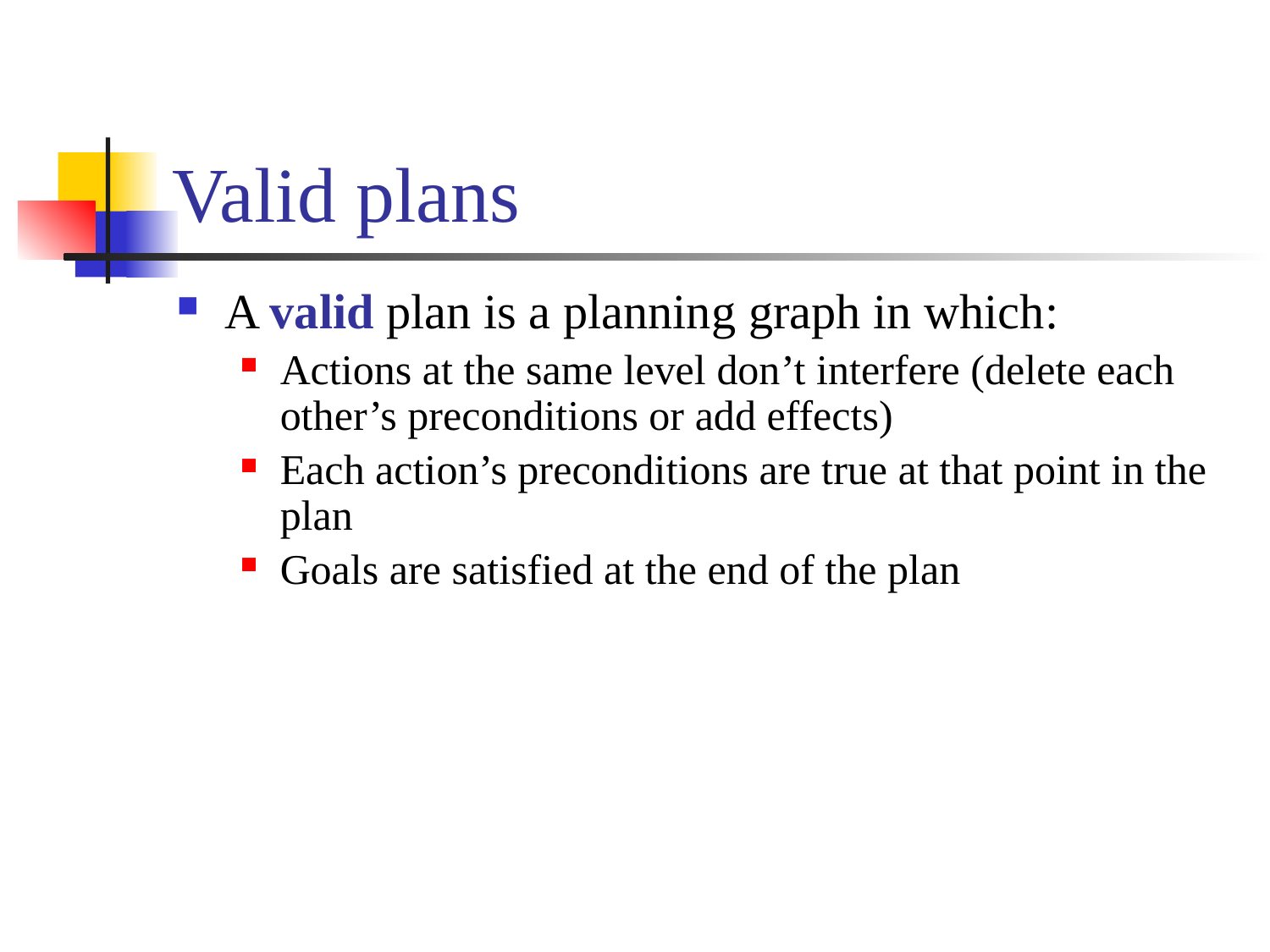

# Valid plans
A valid plan is a planning graph in which:
Actions at the same level don’t interfere (delete each other’s preconditions or add effects)
Each action’s preconditions are true at that point in the plan
Goals are satisfied at the end of the plan